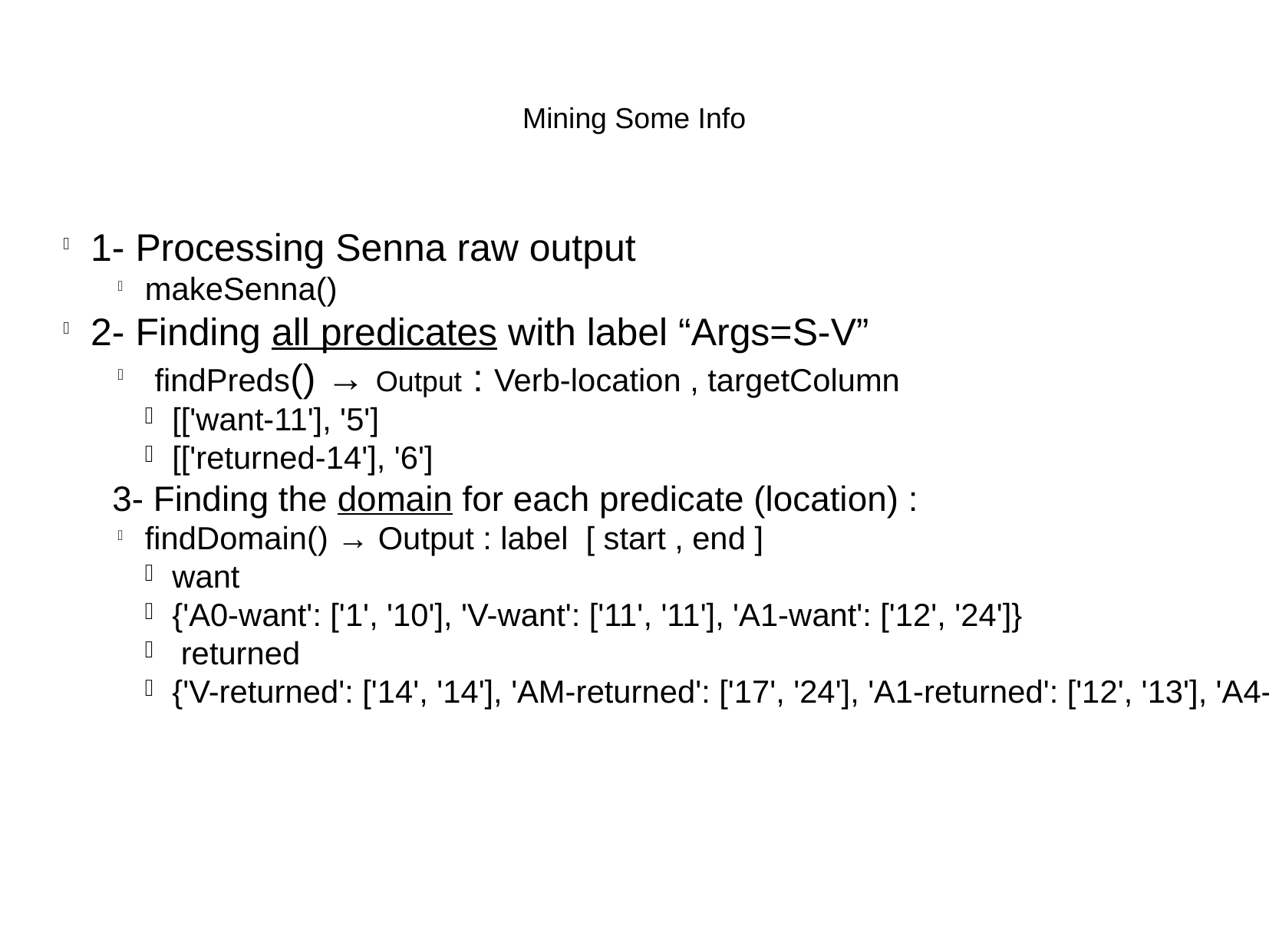

Mining Some Info
1- Processing Senna raw output
makeSenna()
2- Finding all predicates with label “Args=S-V”
 findPreds() → Output : Verb-location , targetColumn
[['want-11'], '5']
[['returned-14'], '6']
     3- Finding the domain for each predicate (location) :
findDomain() → Output : label  [ start , end ]
want
{'A0-want': ['1', '10'], 'V-want': ['11', '11'], 'A1-want': ['12', '24']}
 returned
{'V-returned': ['14', '14'], 'AM-returned': ['17', '24'], 'A1-returned': ['12', '13'], 'A4-returned': ['15', '16']}